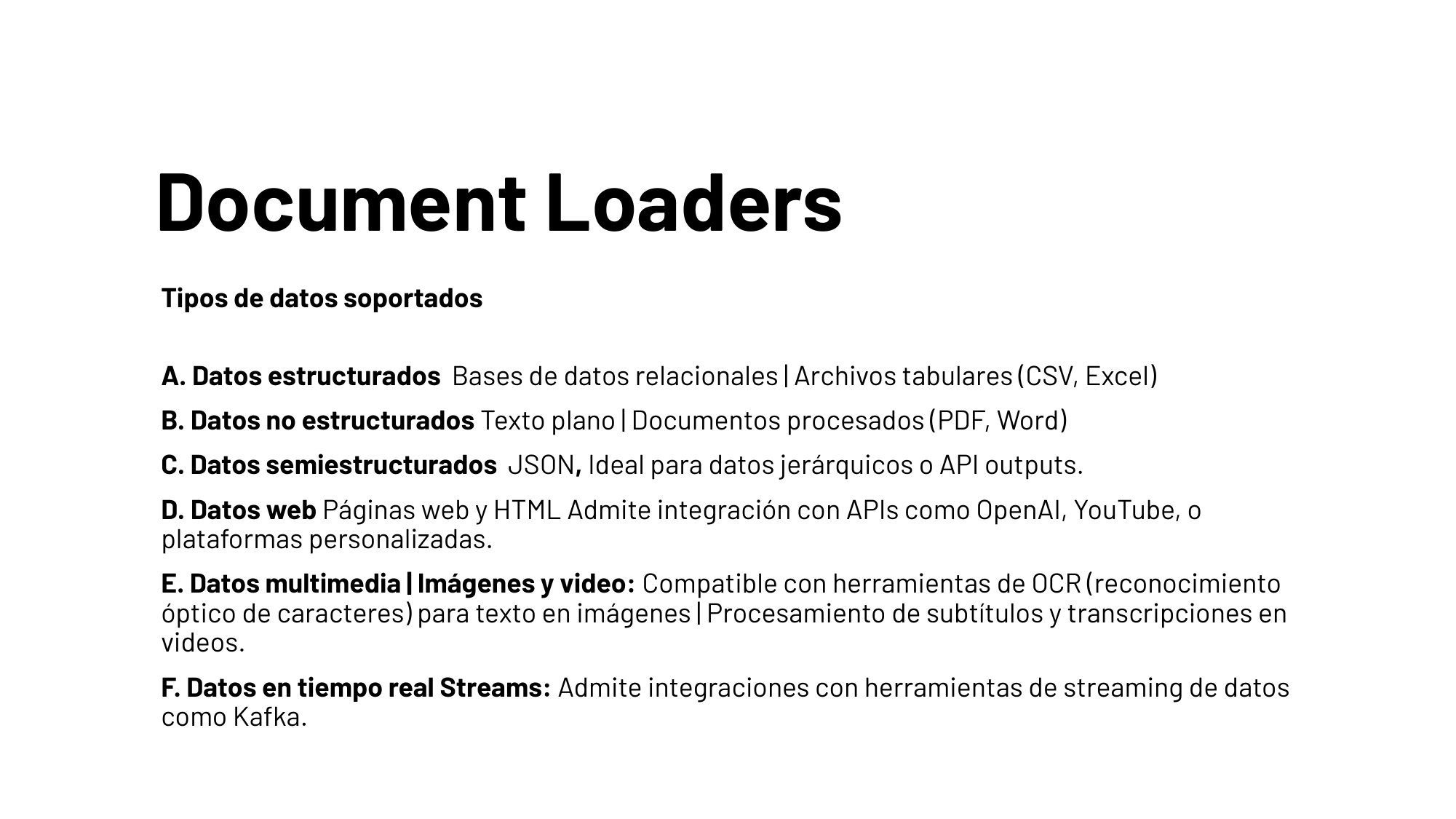

# Document Loaders
Tipos de datos soportados
A. Datos estructurados  Bases de datos relacionales | Archivos tabulares (CSV, Excel)
B. Datos no estructurados Texto plano | Documentos procesados (PDF, Word)
C. Datos semiestructurados  JSON, Ideal para datos jerárquicos o API outputs.
D. Datos web Páginas web y HTML Admite integración con APIs como OpenAI, YouTube, o plataformas personalizadas.
E. Datos multimedia | Imágenes y video: Compatible con herramientas de OCR (reconocimiento óptico de caracteres) para texto en imágenes | Procesamiento de subtítulos y transcripciones en videos.
F. Datos en tiempo real Streams: Admite integraciones con herramientas de streaming de datos como Kafka.